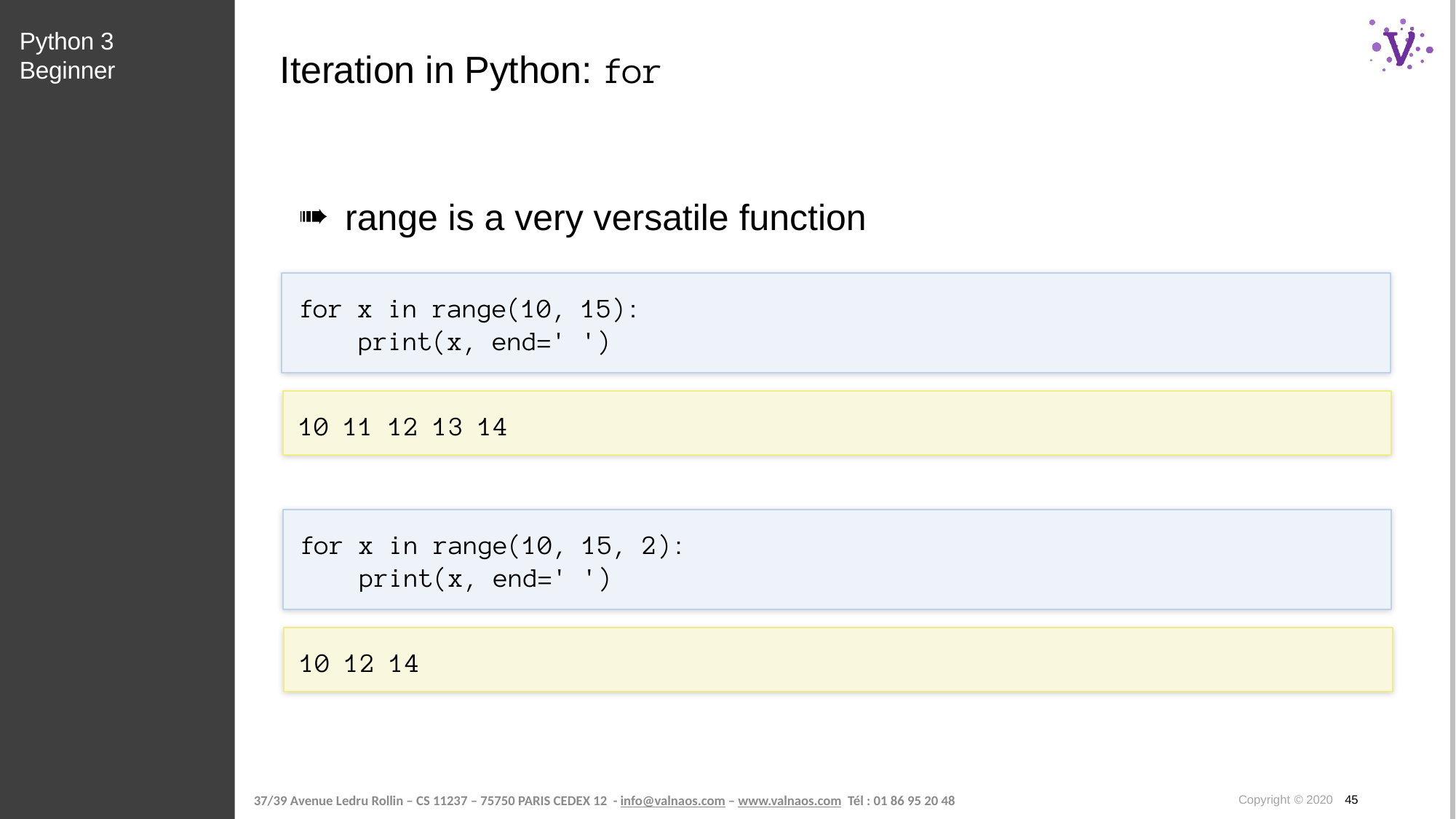

Python 3 Beginner
# Iteration in Python: for
range is a very versatile function
for x in range(10, 15):
    print(x, end=' ')
10 11 12 13 14
for x in range(10, 15, 2):
    print(x, end=' ')
10 12 14
Copyright © 2020   45